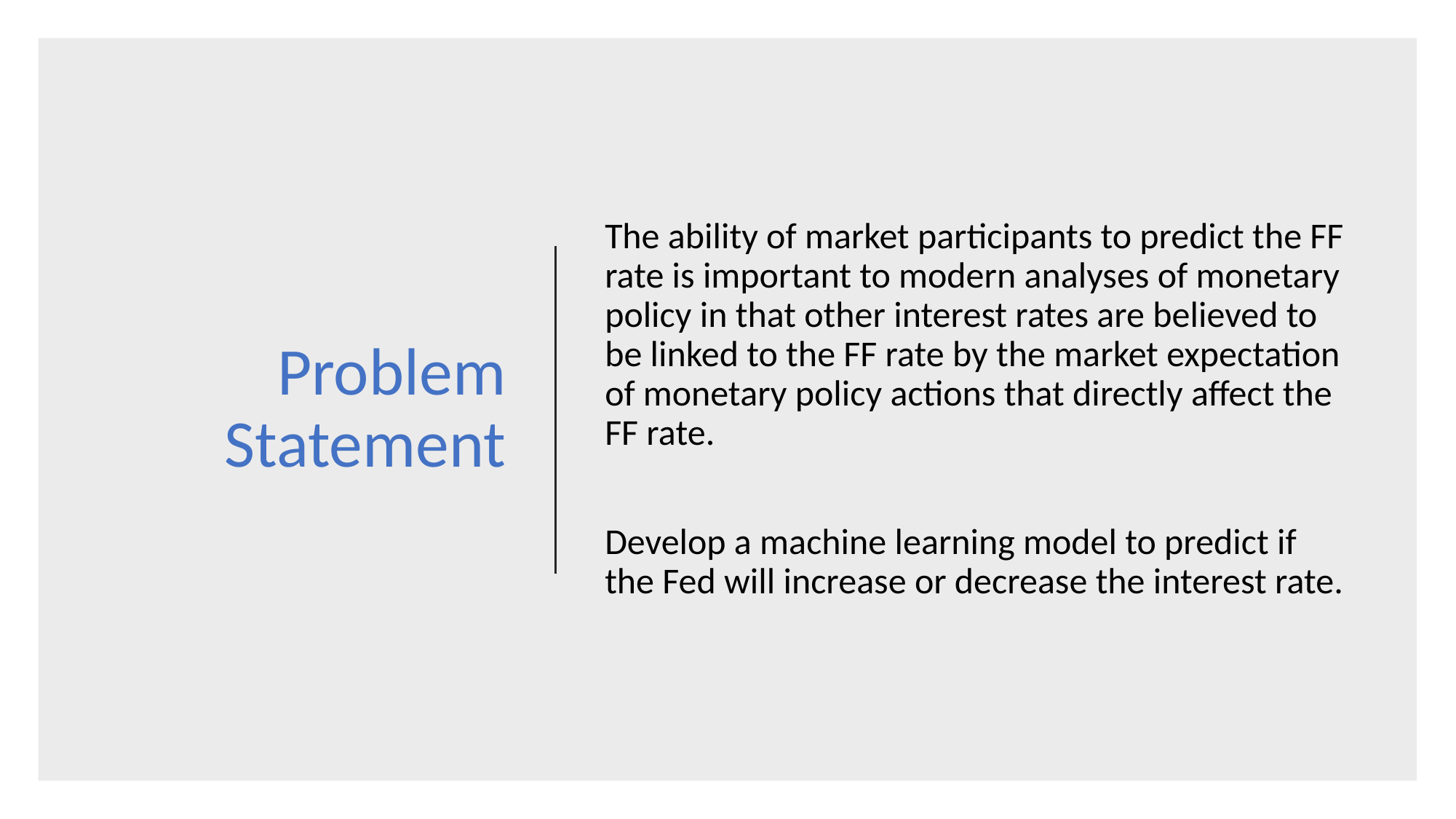

# Problem Statement
The ability of market participants to predict the FF rate is important to modern analyses of monetary policy in that other interest rates are believed to be linked to the FF rate by the market expectation of monetary policy actions that directly affect the FF rate.

Develop a machine learning model to predict if the Fed will increase or decrease the interest rate.